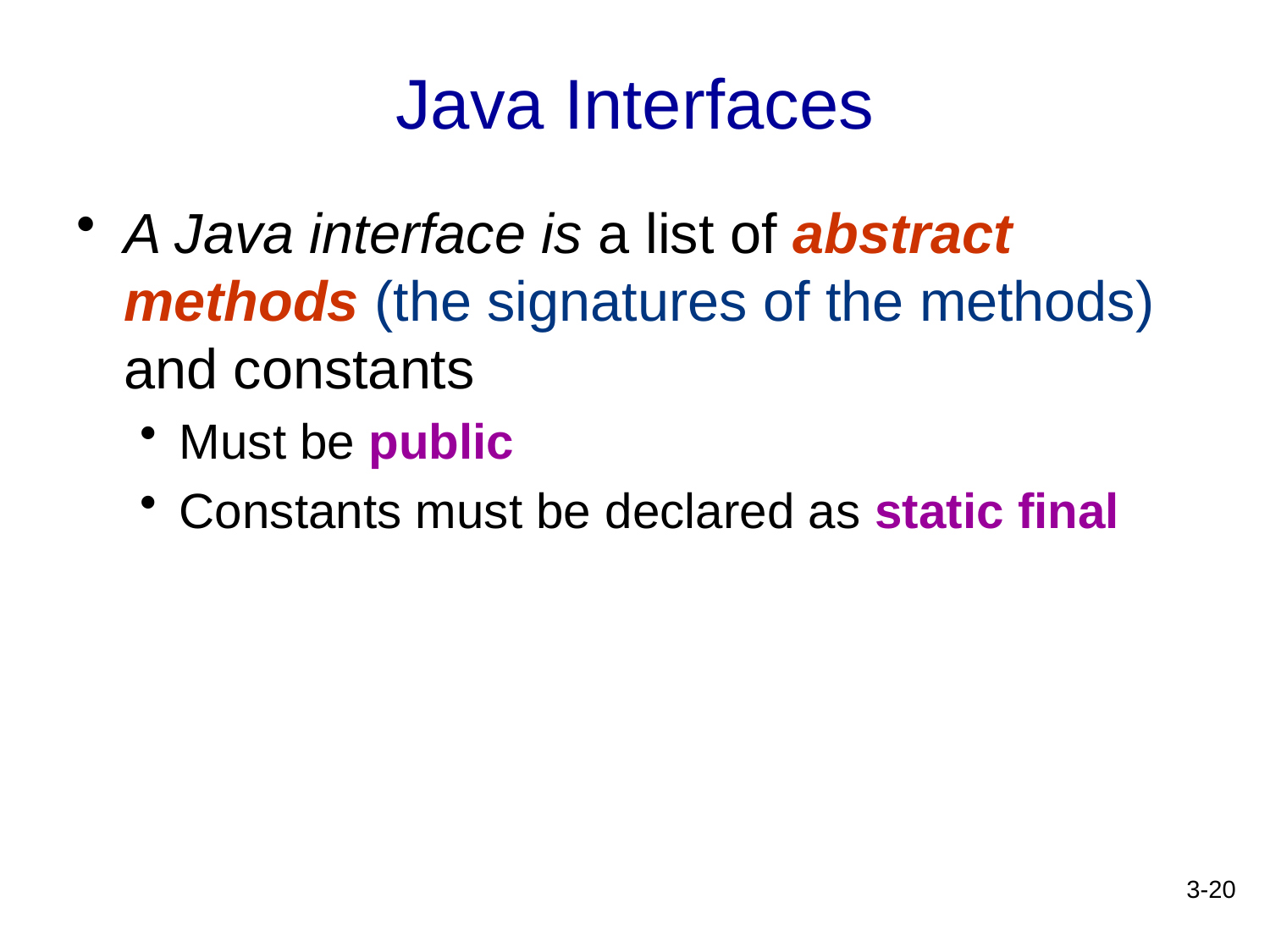

Java Interfaces
A Java interface is a list of abstract methods (the signatures of the methods) and constants
Must be public
Constants must be declared as static final

3-20